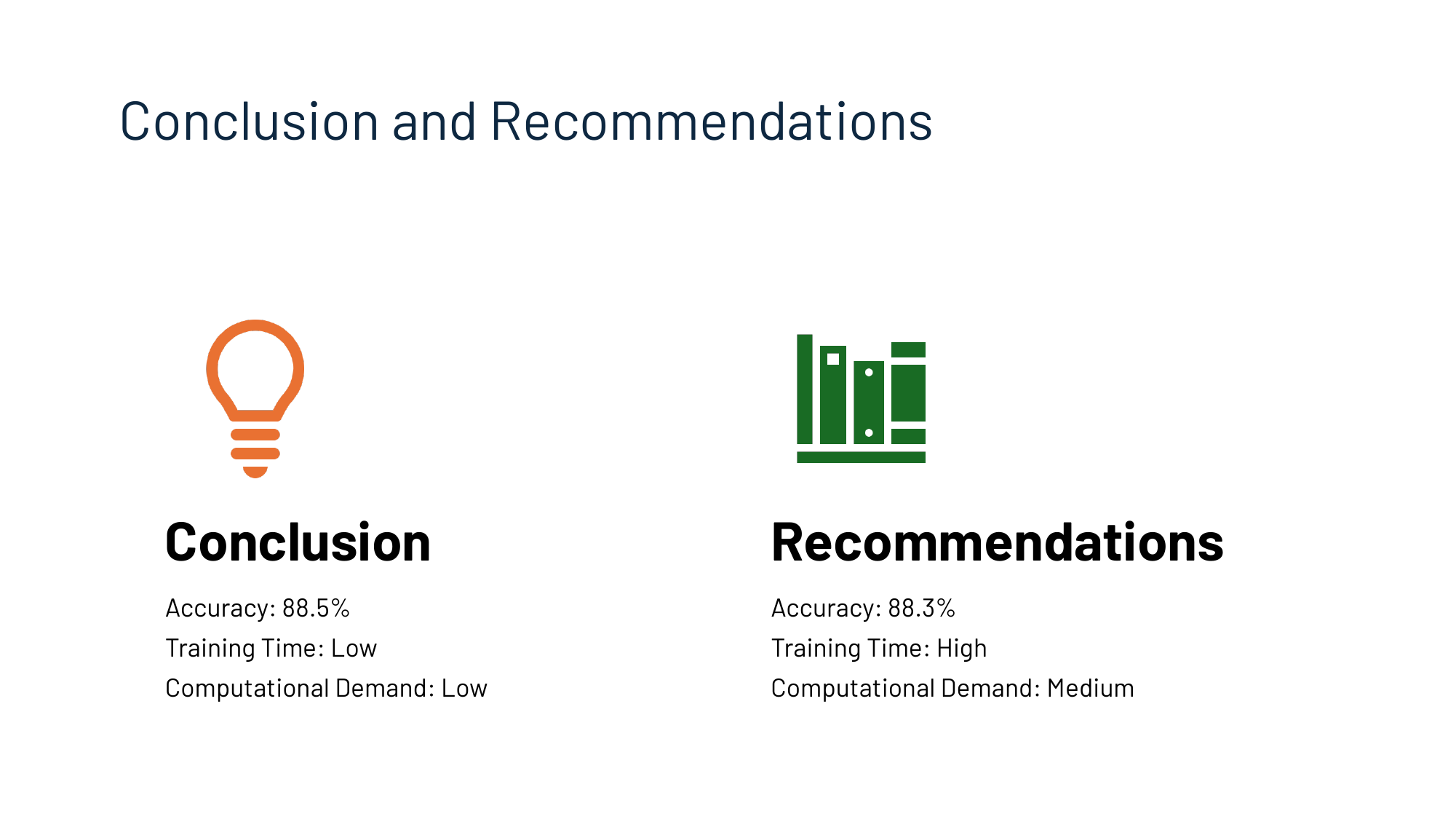

# Conclusion and Recommendations
Conclusion
Accuracy: 88.5%
Training Time: Low
Computational Demand: Low
Recommendations
Accuracy: 88.3%
Training Time: High
Computational Demand: Medium